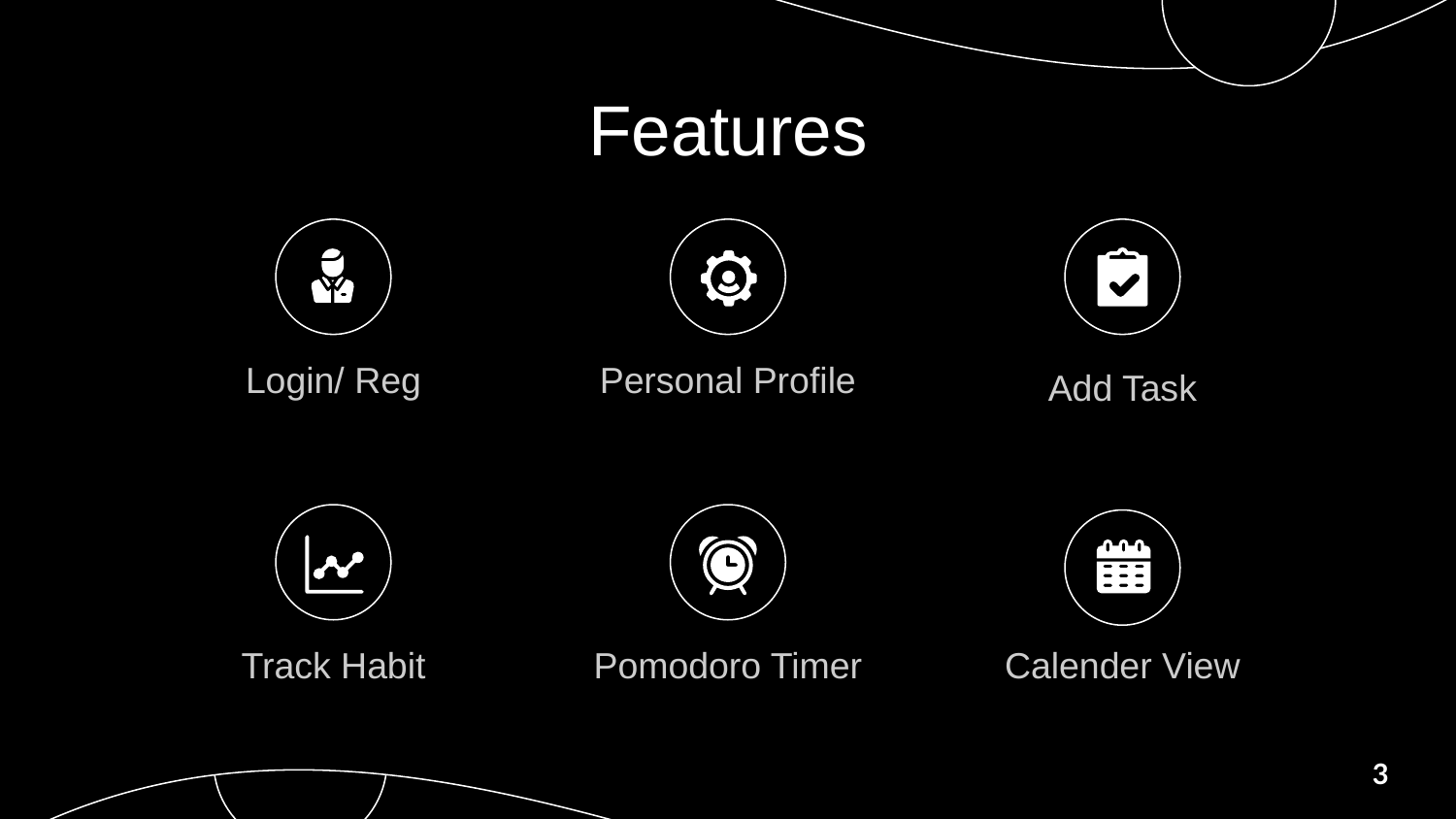

# Features

Personal Profile
Login/ Reg
Add Task

Track Habit
Pomodoro Timer
Calender View
3